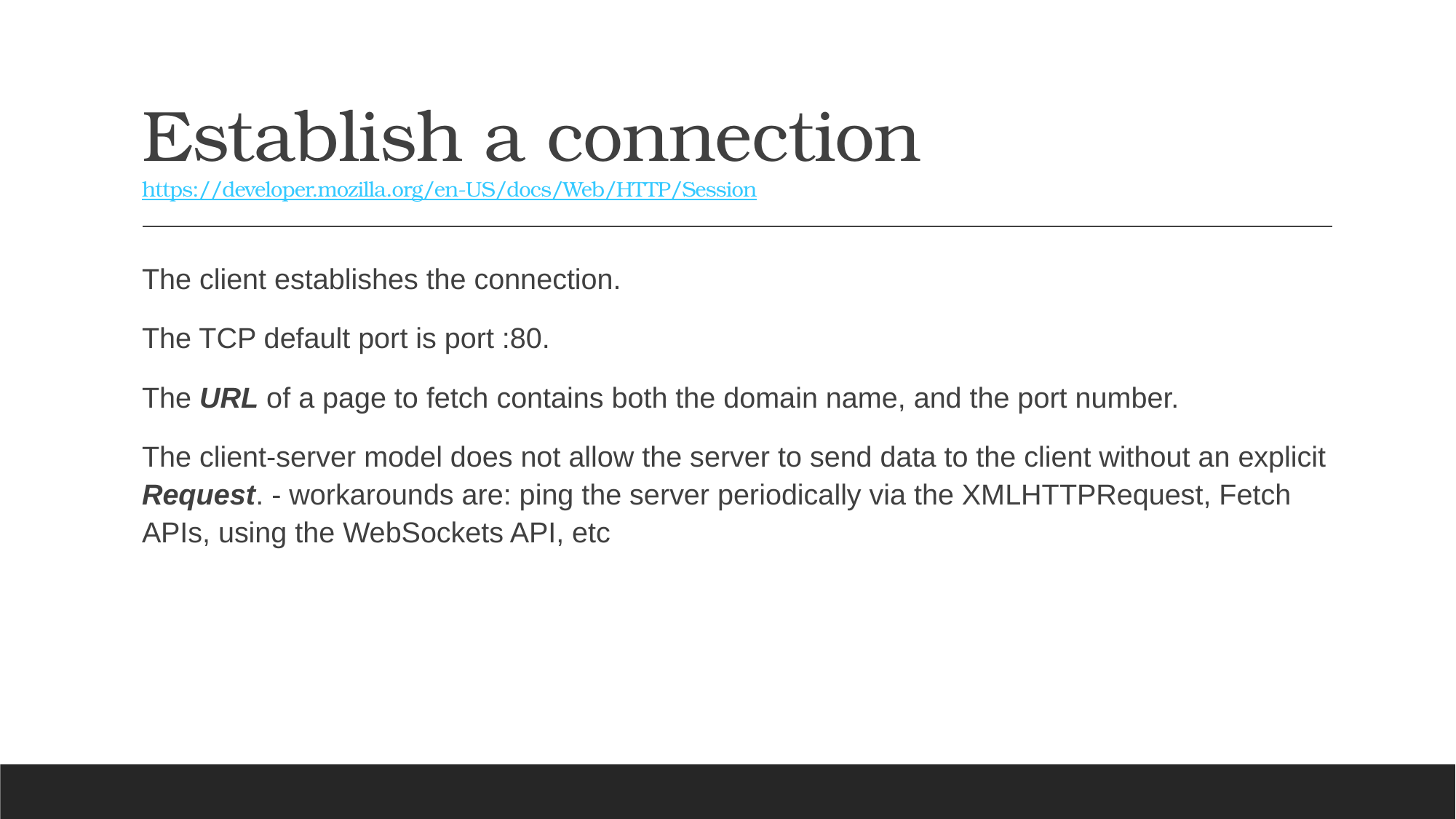

# Establish a connection https://developer.mozilla.org/en-US/docs/Web/HTTP/Session
The client establishes the connection.
The TCP default port is port :80.
The URL of a page to fetch contains both the domain name, and the port number.
The client-server model does not allow the server to send data to the client without an explicit Request. - workarounds are: ping the server periodically via the XMLHTTPRequest, Fetch APIs, using the WebSockets API, etc